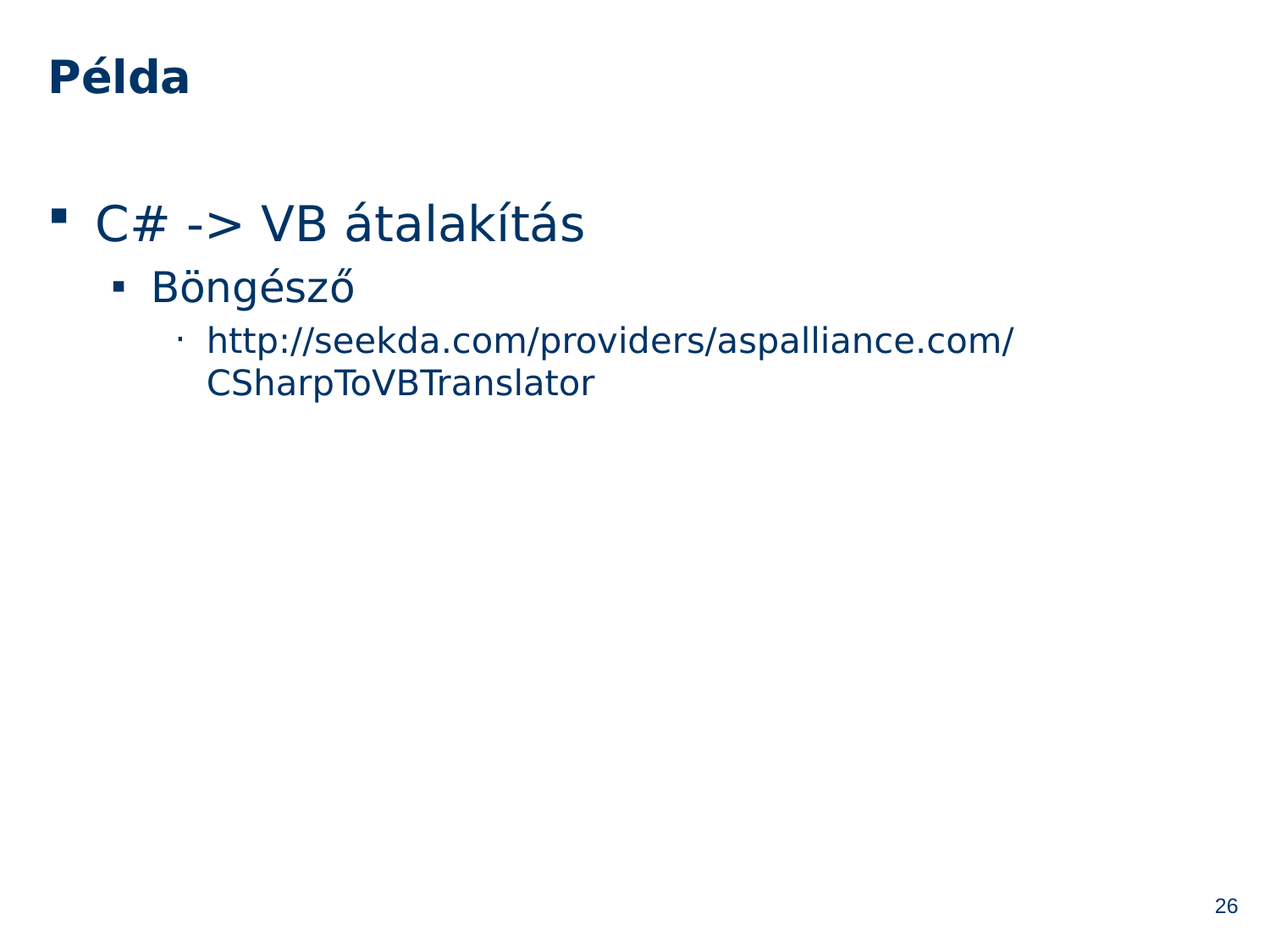

# Példa
C# -> VB átalakítás
Böngésző
http://seekda.com/providers/aspalliance.com/CSharpToVBTranslator
26